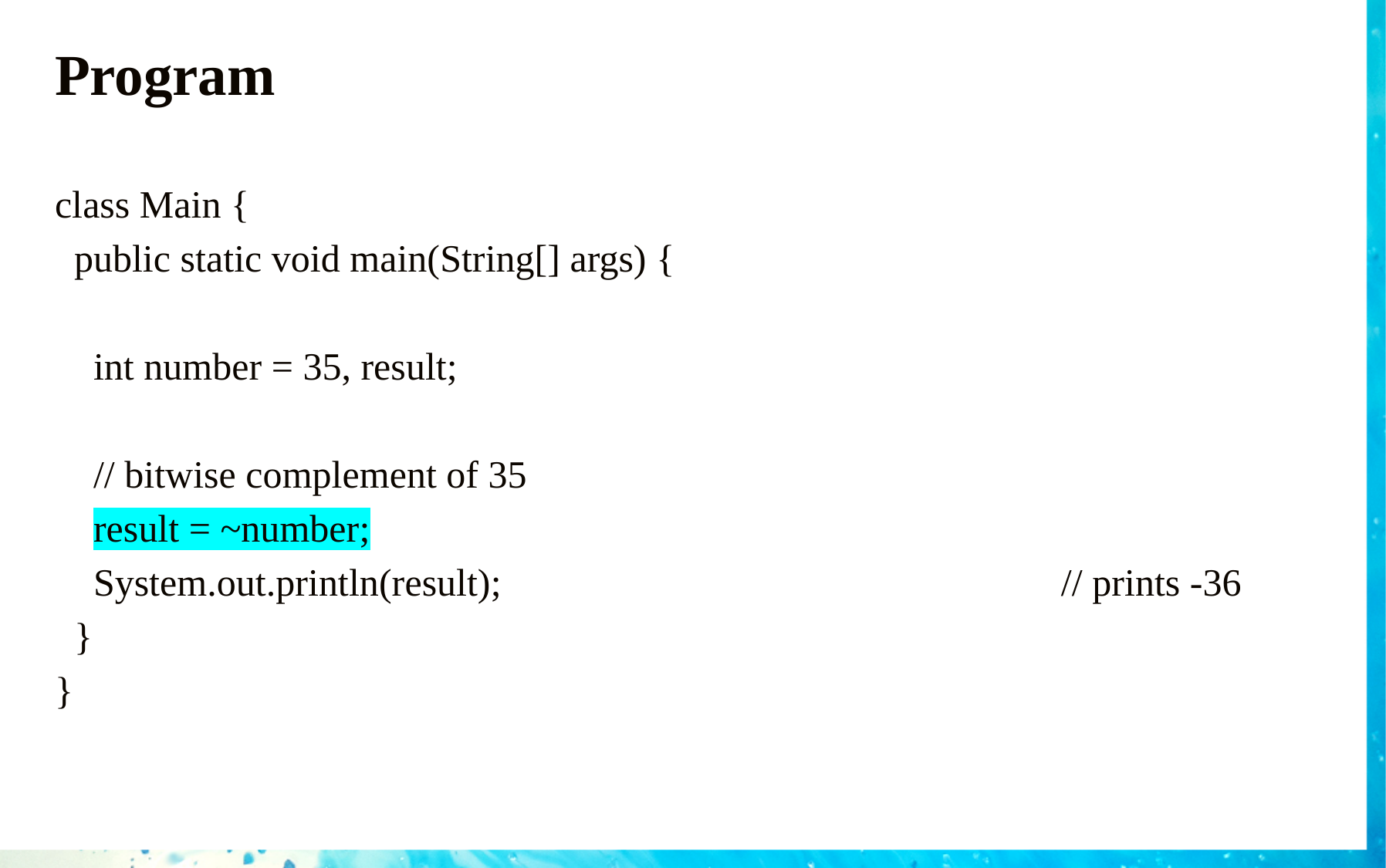

# Program
class Main {
  public static void main(String[] args) {

    int number = 35, result;

    // bitwise complement of 35
    result = ~number;
    System.out.println(result);                                                          // prints -36
  }
}